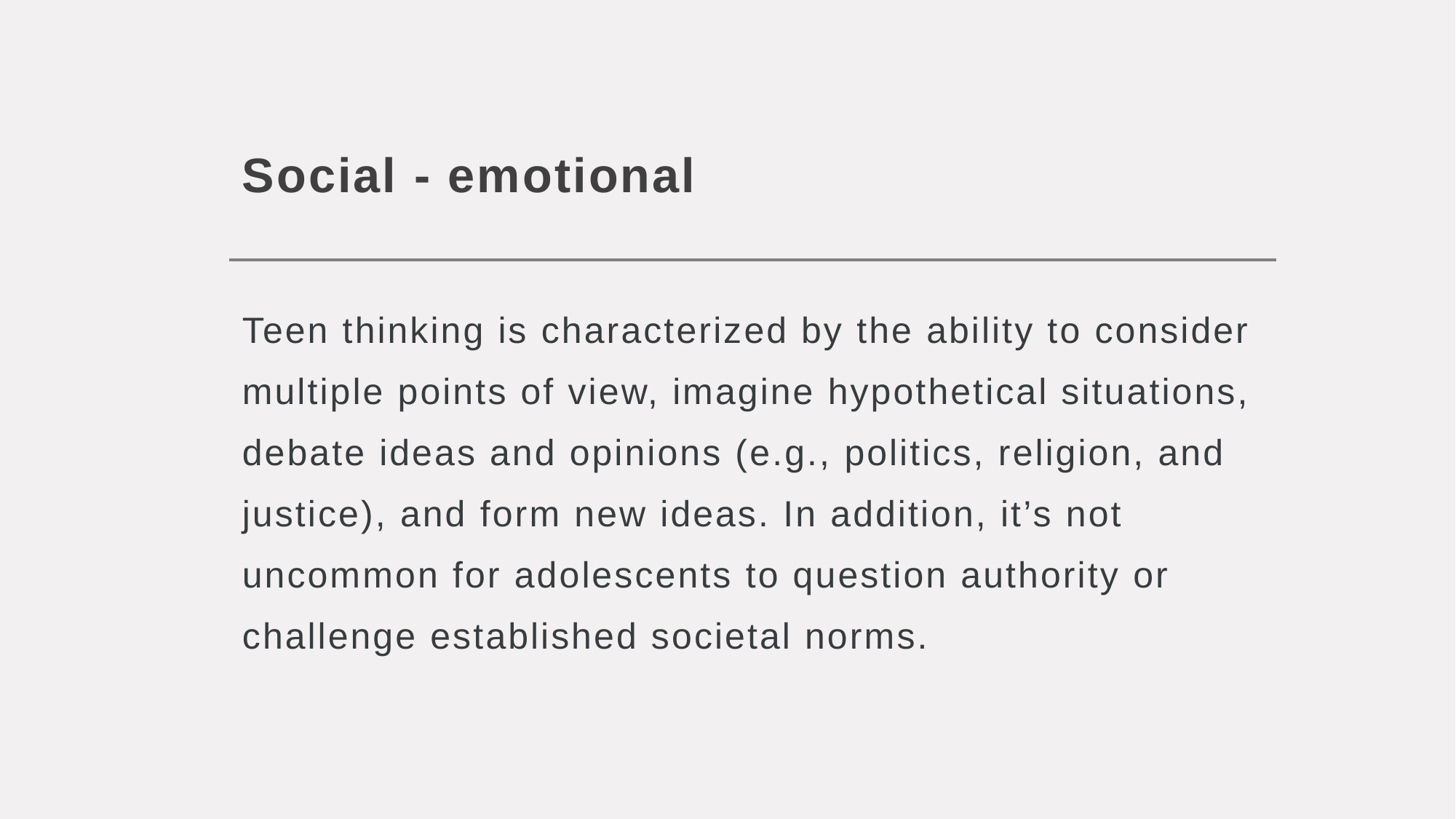

# Social - emotional
Teen thinking is characterized by the ability to consider multiple points of view, imagine hypothetical situations, debate ideas and opinions (e.g., politics, religion, and justice), and form new ideas. In addition, it’s not uncommon for adolescents to question authority or challenge established societal norms.